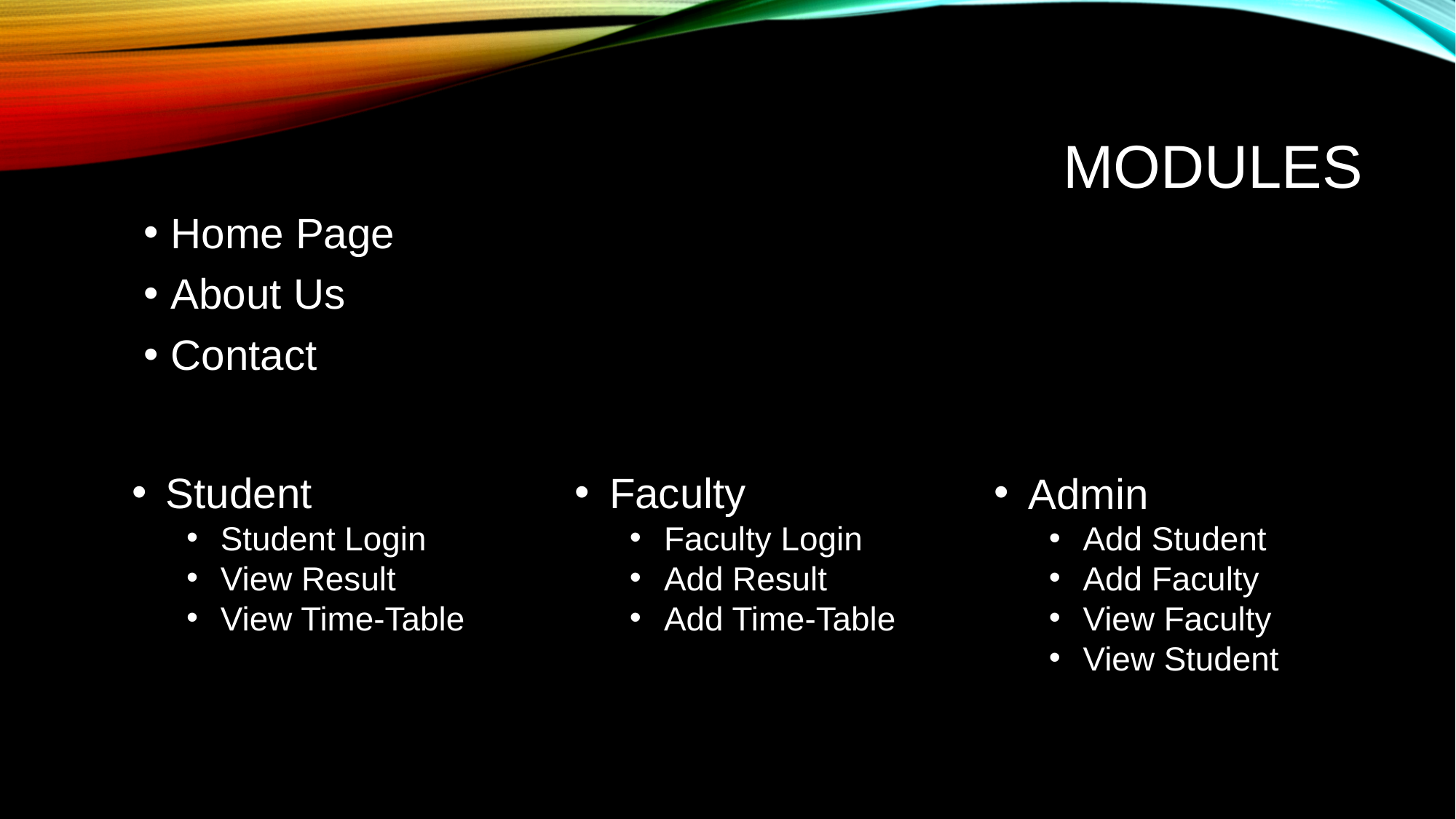

# Modules
Home Page
About Us
Contact

Admin
Add Student
Add Faculty
View Faculty
View Student
Student
Student Login
View Result
View Time-Table
Faculty
Faculty Login
Add Result
Add Time-Table